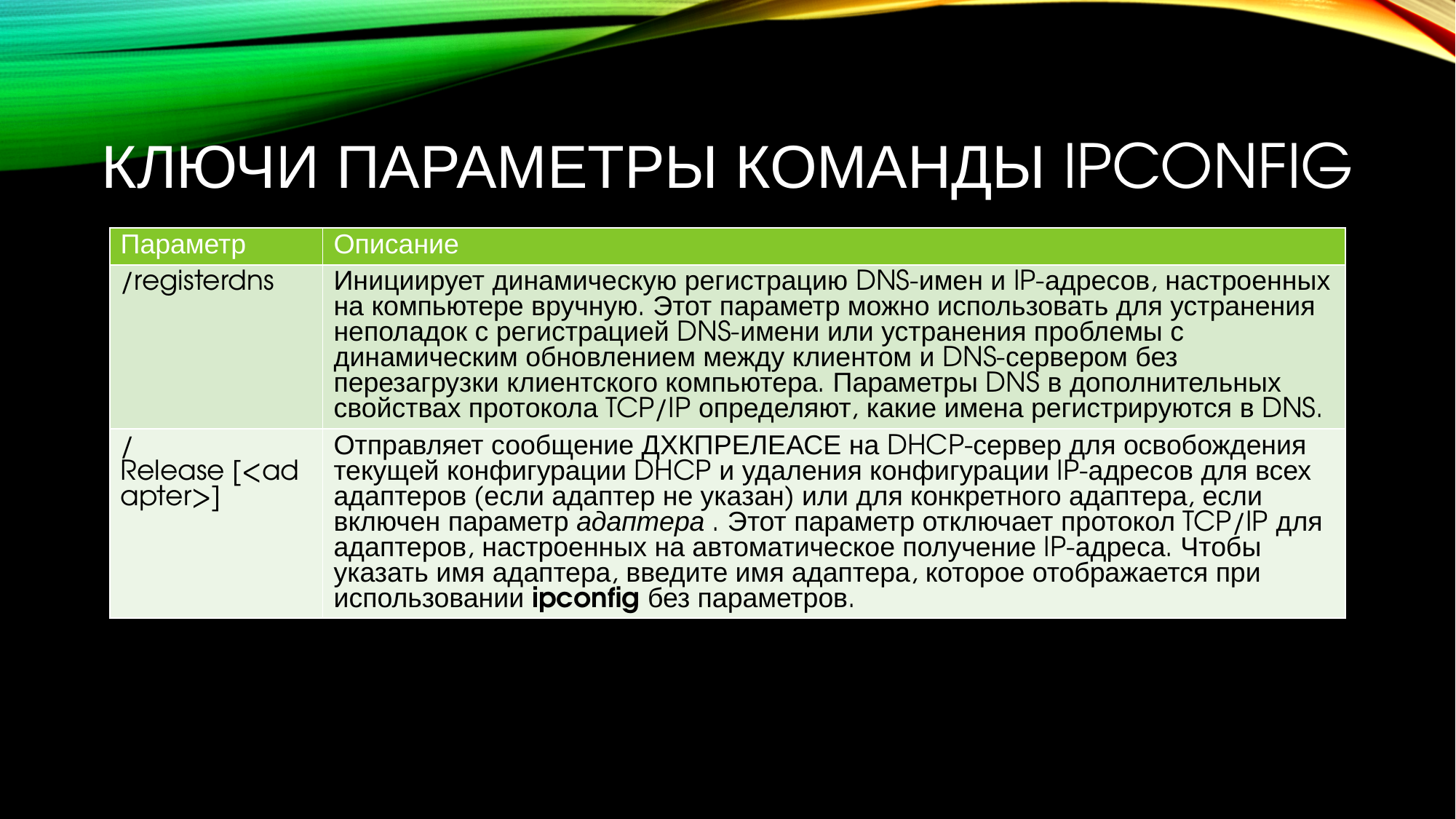

# Ключи Параметры команды Ipconfig
| Параметр | Описание |
| --- | --- |
| /registerdns | Инициирует динамическую регистрацию DNS-имен и IP-адресов, настроенных на компьютере вручную. Этот параметр можно использовать для устранения неполадок с регистрацией DNS-имени или устранения проблемы с динамическим обновлением между клиентом и DNS-сервером без перезагрузки клиентского компьютера. Параметры DNS в дополнительных свойствах протокола TCP/IP определяют, какие имена регистрируются в DNS. |
| /Release [<adapter>] | Отправляет сообщение ДХКПРЕЛЕАСЕ на DHCP-сервер для освобождения текущей конфигурации DHCP и удаления конфигурации IP-адресов для всех адаптеров (если адаптер не указан) или для конкретного адаптера, если включен параметр адаптера . Этот параметр отключает протокол TCP/IP для адаптеров, настроенных на автоматическое получение IP-адреса. Чтобы указать имя адаптера, введите имя адаптера, которое отображается при использовании ipconfig без параметров. |